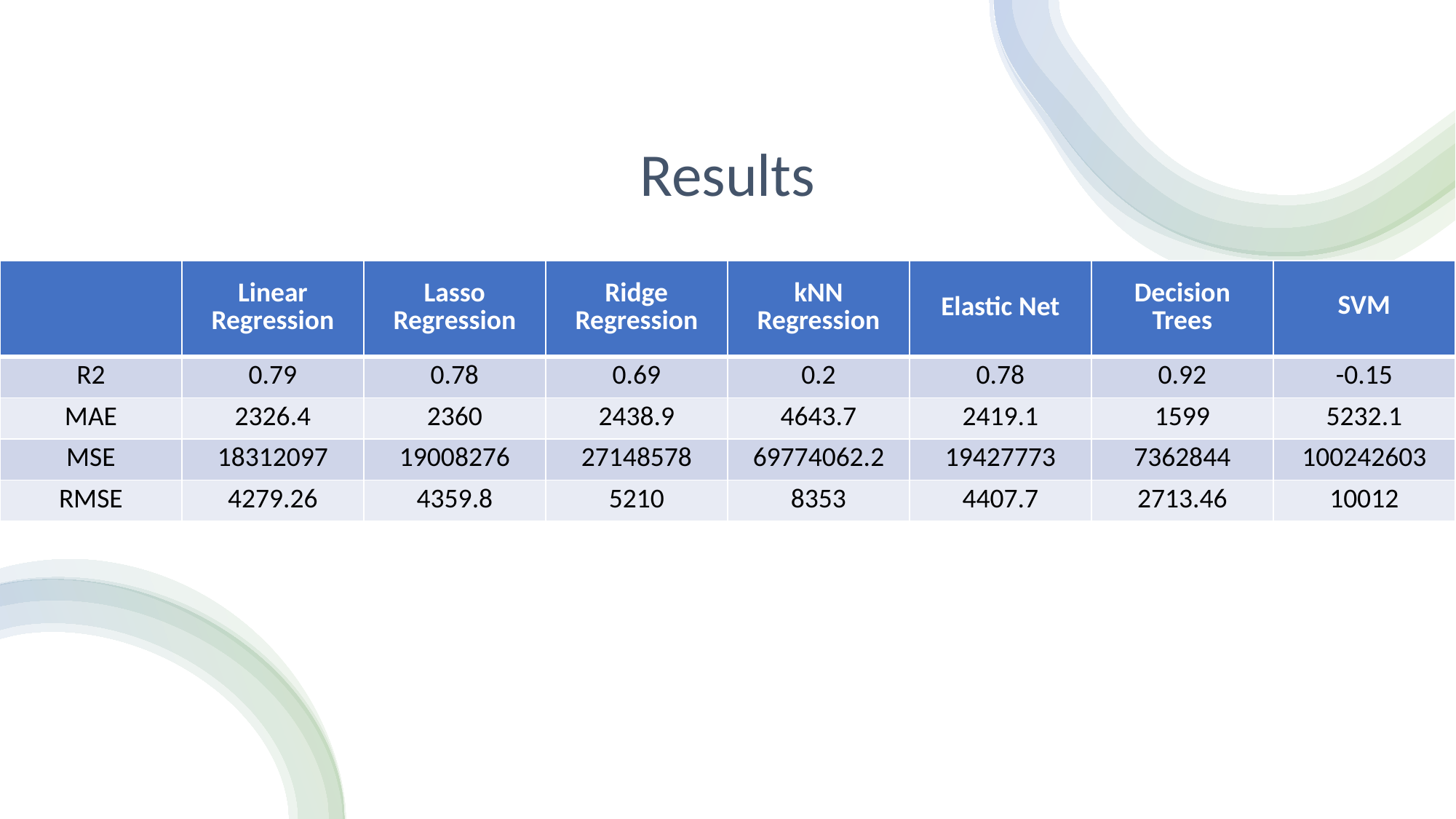

# Results
|  | Linear    Regression | Lasso Regression | Ridge Regression | kNN Regression | Elastic Net | Decision Trees | SVM |
| --- | --- | --- | --- | --- | --- | --- | --- |
| R2 | 0.79 | 0.78 | 0.69 | 0.2 | 0.78 | 0.92 | -0.15 |
| MAE | 2326.4 | 2360 | 2438.9 | 4643.7 | 2419.1 | 1599 | 5232.1 |
| MSE | 18312097 | 19008276 | 27148578 | 69774062.2 | 19427773 | 7362844 | 100242603 |
| RMSE | 4279.26 | 4359.8 | 5210 | 8353 | 4407.7 | 2713.46 | 10012 |